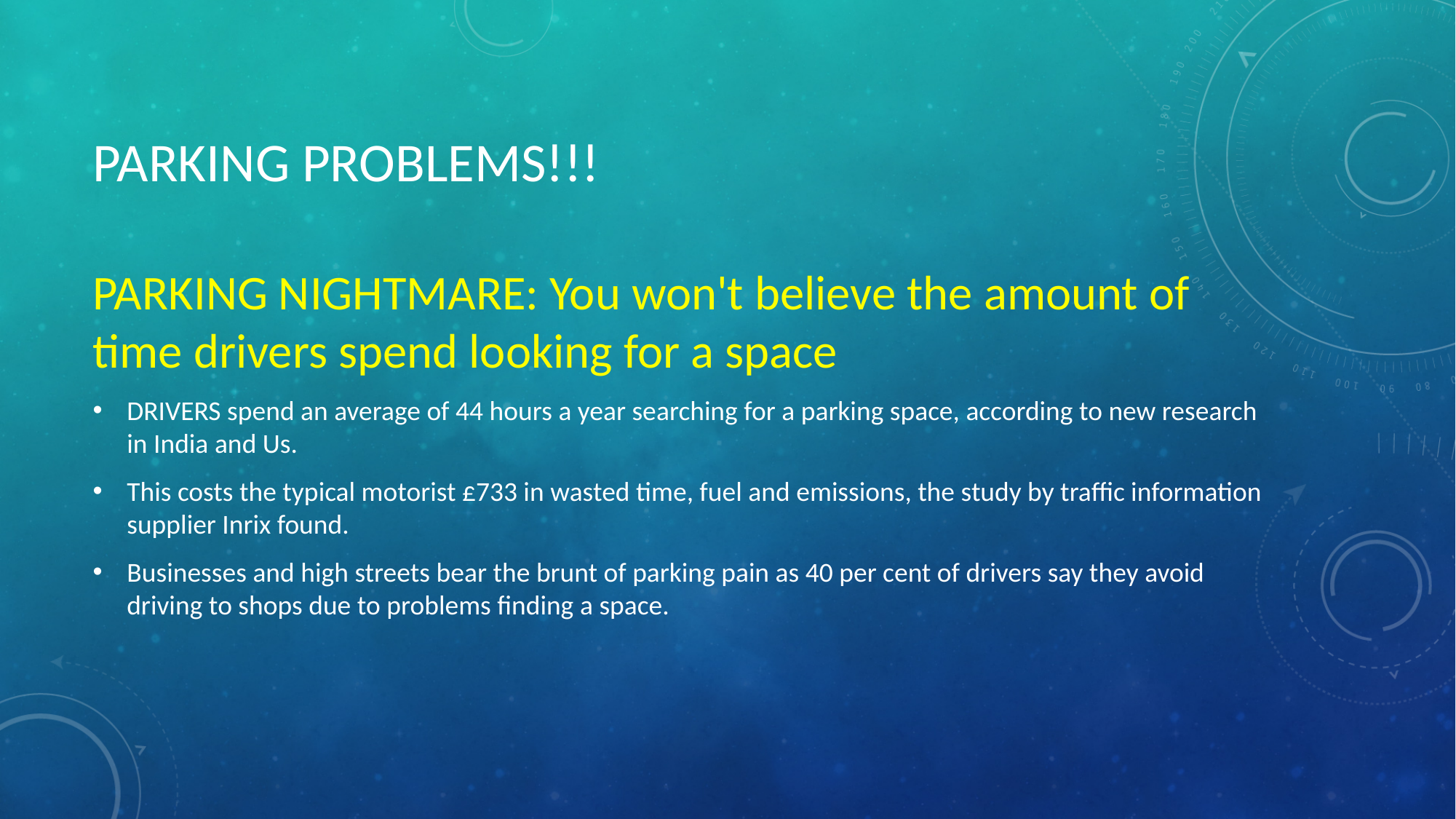

# PARKING PROBLEMS!!!
PARKING NIGHTMARE: You won't believe the amount of time drivers spend looking for a space
DRIVERS spend an average of 44 hours a year searching for a parking space, according to new research in India and Us.
This costs the typical motorist £733 in wasted time, fuel and emissions, the study by traffic information supplier Inrix found.
Businesses and high streets bear the brunt of parking pain as 40 per cent of drivers say they avoid driving to shops due to problems finding a space.